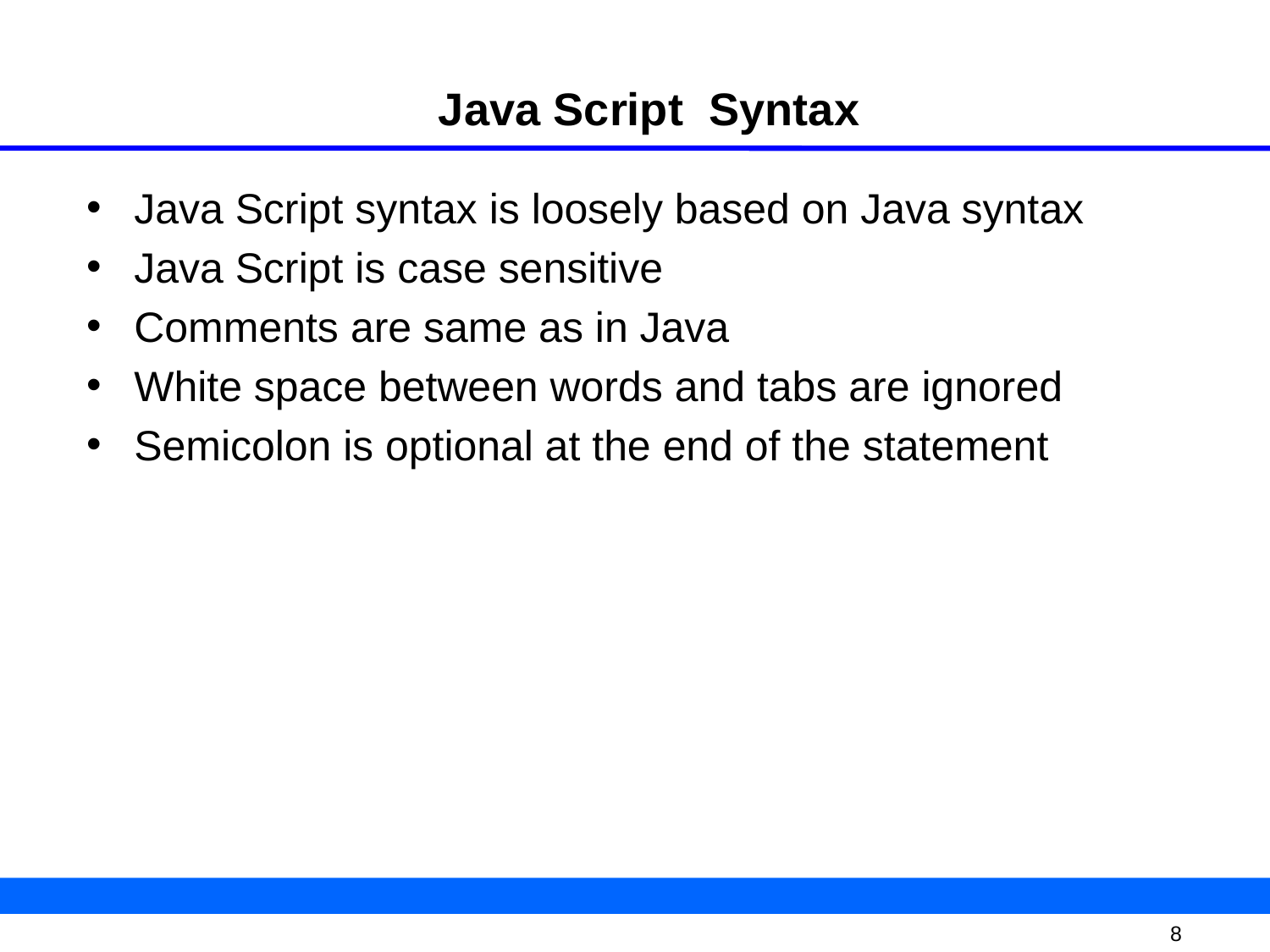

Java Script  Syntax
Java Script syntax is loosely based on Java syntax
Java Script is case sensitive
Comments are same as in Java
White space between words and tabs are ignored
Semicolon is optional at the end of the statement